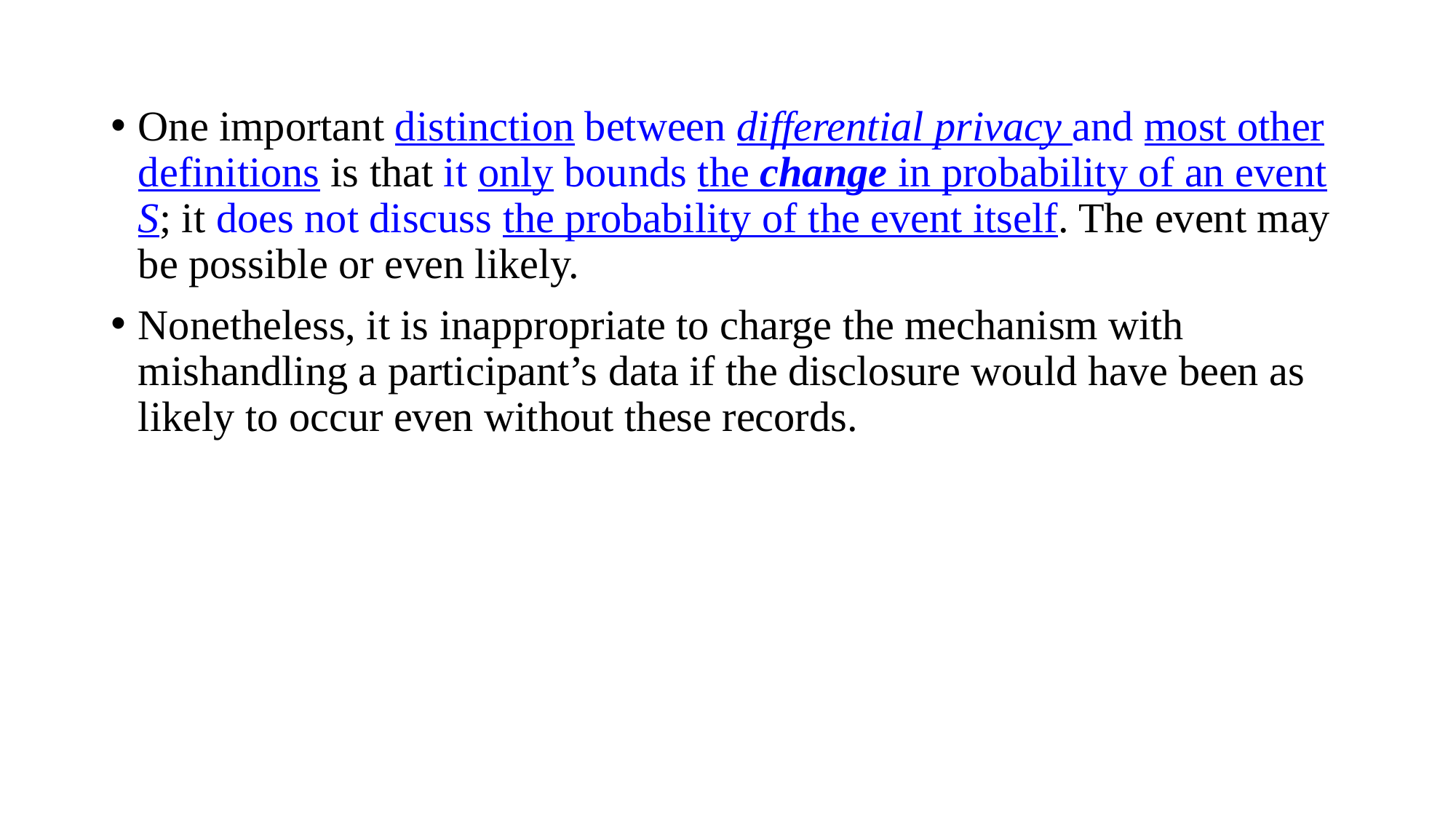

One important distinction between differential privacy and most other definitions is that it only bounds the change in probability of an event S; it does not discuss the probability of the event itself. The event may be possible or even likely.
Nonetheless, it is inappropriate to charge the mechanism with mishandling a participant’s data if the disclosure would have been as likely to occur even without these records.